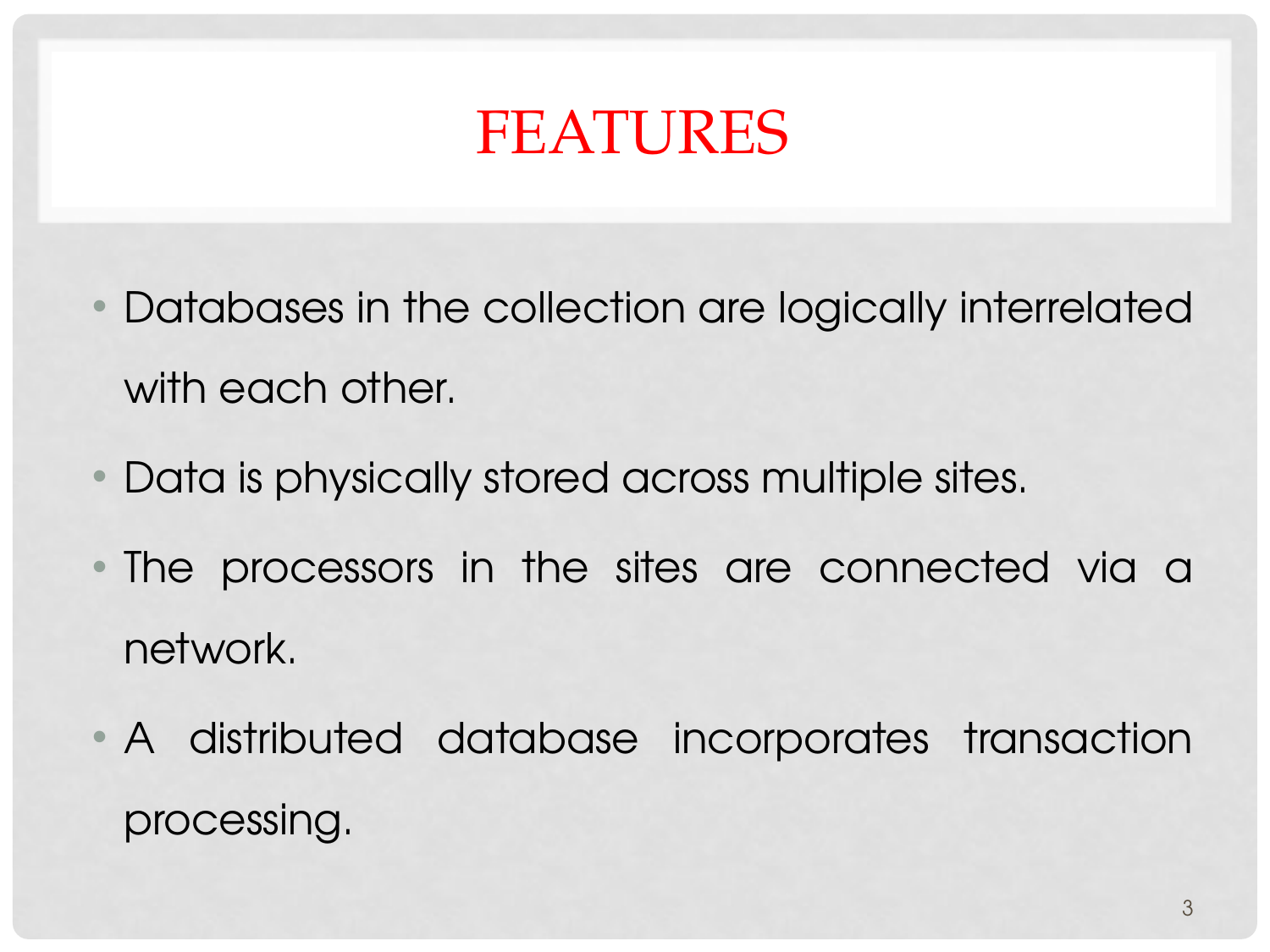

# Features
Databases in the collection are logically interrelated with each other.
Data is physically stored across multiple sites.
The processors in the sites are connected via a network.
A distributed database incorporates transaction processing.

3